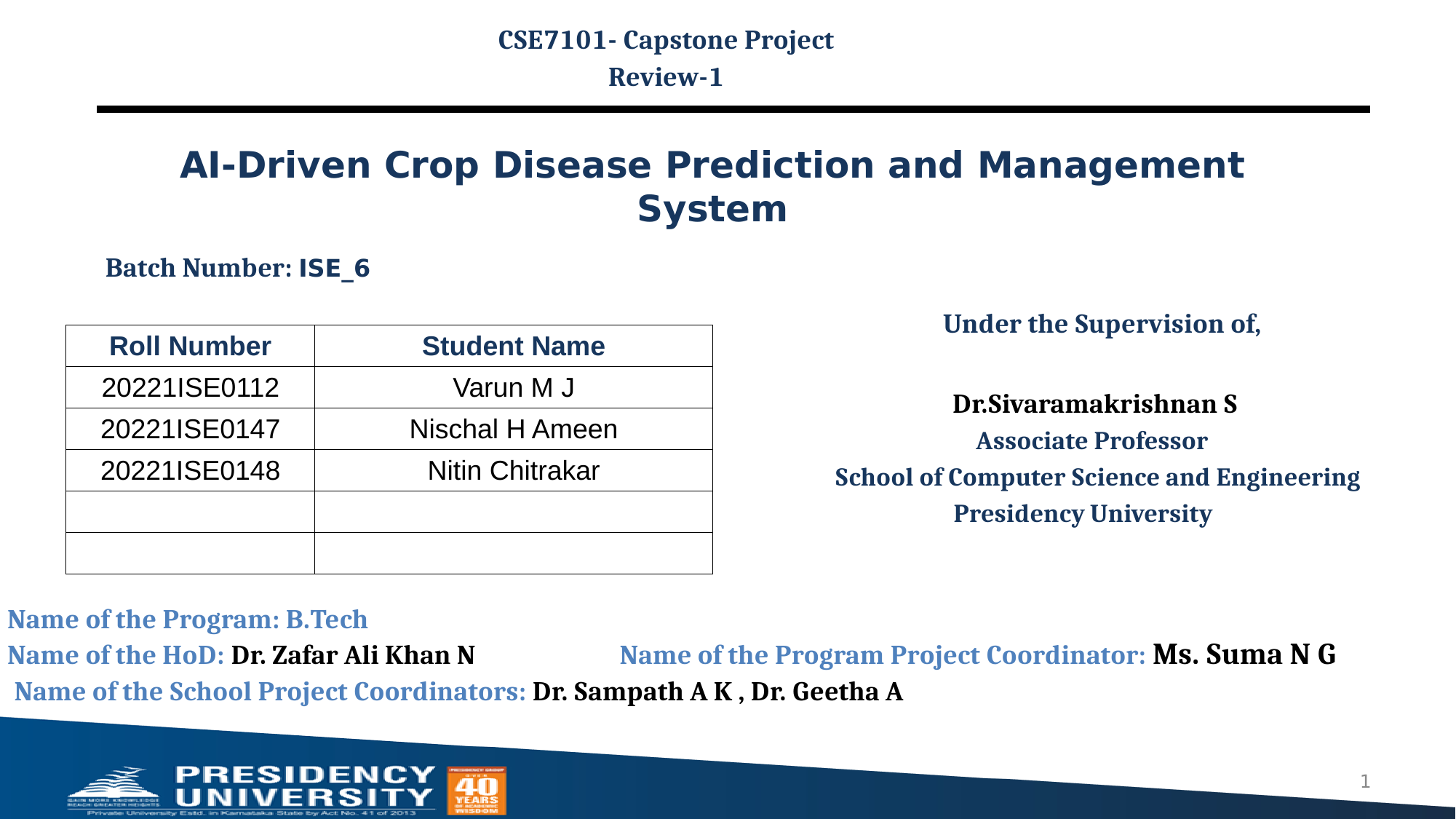

CSE7101- Capstone Project
Review-1
# AI-Driven Crop Disease Prediction and Management System
Batch Number: ISE_6
Under the Supervision of,

                            Dr.Sivaramakrishnan S
                                  Associate Professor
         School of Computer Science and Engineering
                              Presidency University

| Roll Number | Student Name |
| --- | --- |
| 20221ISE0112 | Varun M J |
| 20221ISE0147 | Nischal H Ameen |
| 20221ISE0148 | Nitin Chitrakar |
|  |  |
|  |  |
Name of the Program: B.Tech
Name of the HoD: Dr. Zafar Ali Khan N                        Name of the Program Project Coordinator: Ms. Suma N G
 Name of the School Project Coordinators: Dr. Sampath A K , Dr. Geetha A
1